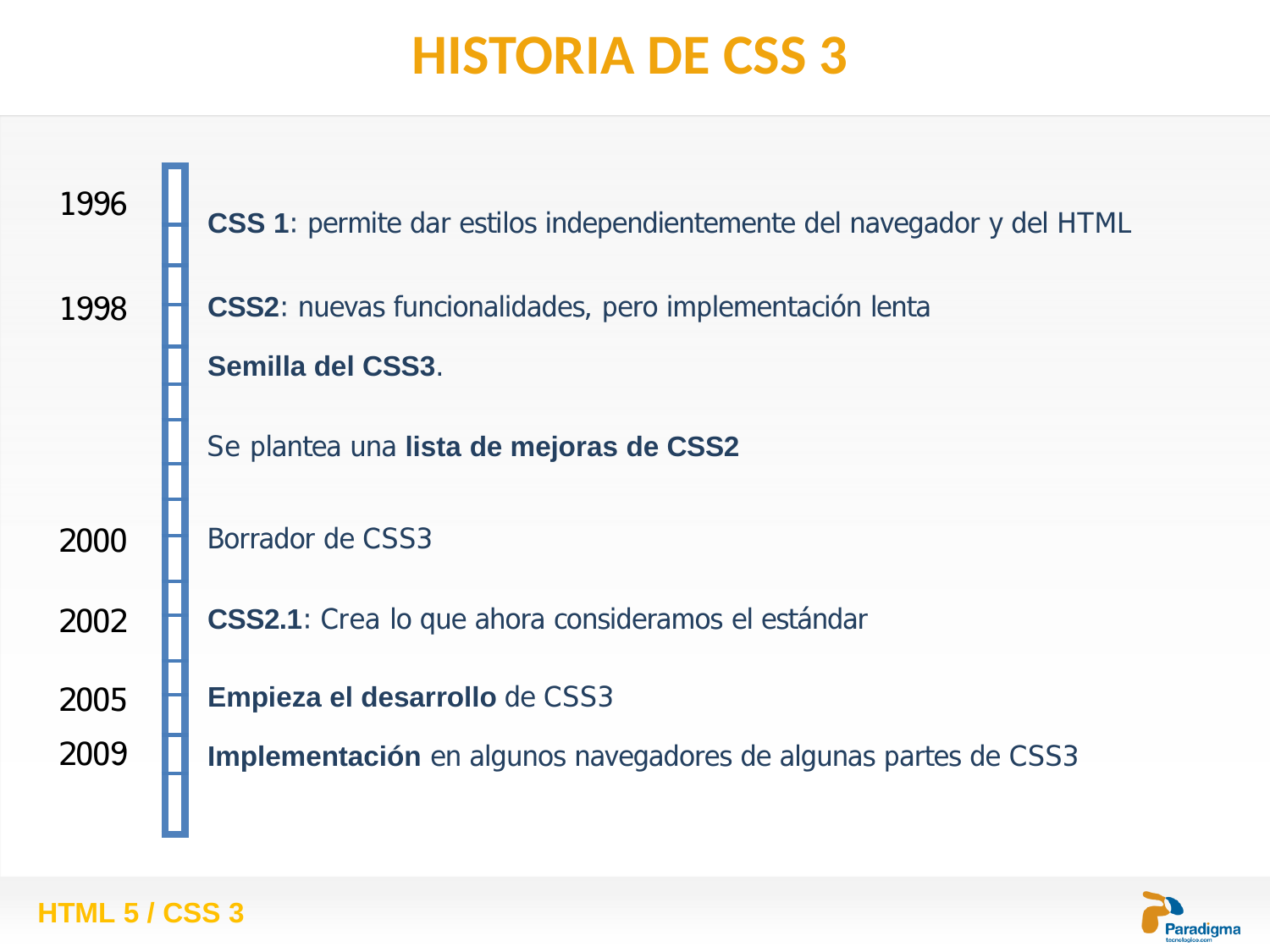

# HISTORIA DE CSS 3
| 1996 |  |  |
| --- | --- | --- |
|  |  |  |
|  |  |  |
| 1998 |  | CSS2: nuevas funcionalidades, pero implementación lenta |
|  |  | Semilla del CSS3. |
|  |  |  |
|  |  | Se plantea una lista de mejoras de CSS2 |
|  |  |  |
|  |  |  |
| 2000 |  | Borrador de CSS3 |
|  |  |  |
| 2002 |  | CSS2.1: Crea lo que ahora consideramos el estándar |
|  |  |  |
| 2005 |  | Empieza el desarrollo de CSS3 |
| 2009 |  | Implementación en algunos navegadores de algunas partes de CSS3 |
|  |  |  |

CSS 1: permite dar estilos independientemente del navegador y del HTML
HTML 5 / CSS 3